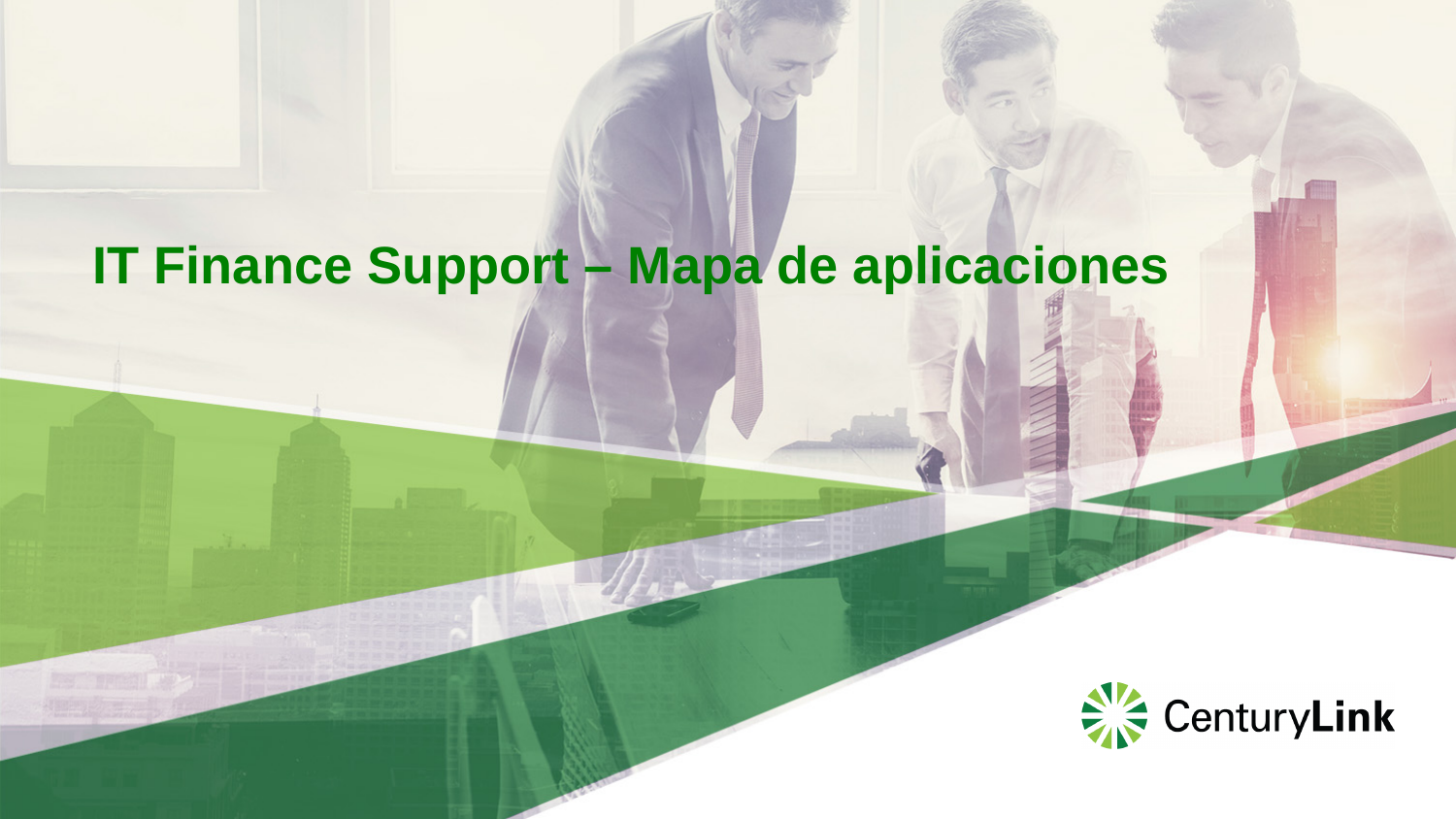

# IT Finance Support – Mapa de aplicaciones